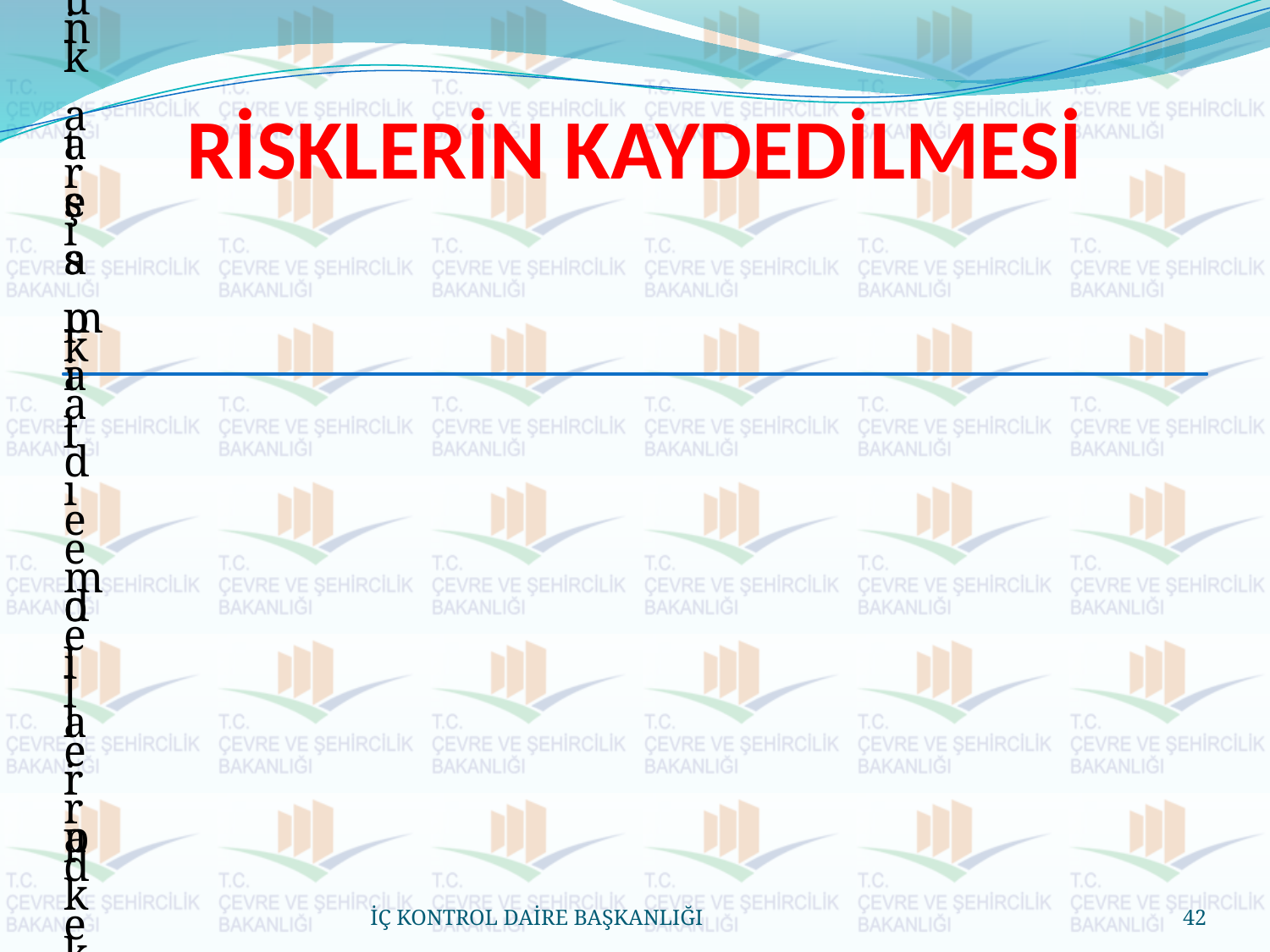

# RİSKLERİN KAYDEDİLMESİ

İÇ KONTROL DAİRE BAŞKANLIĞI
42